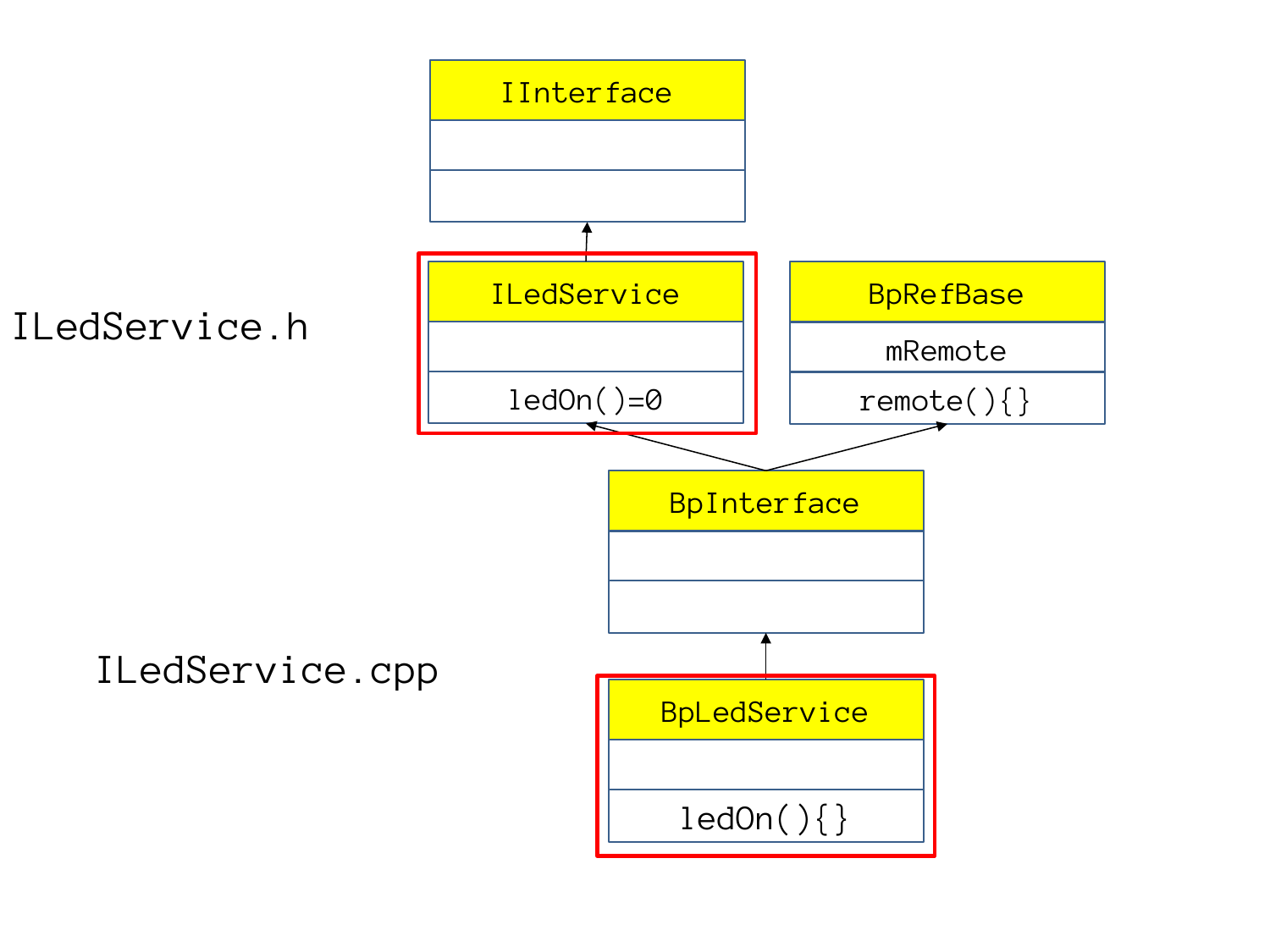

IInterface

ILedService
BpRefBase
ILedService.h

mRemote
ledOn()=0
remote(){}
BpInterface

ILedService.cpp

BpLedService

ledOn(){}